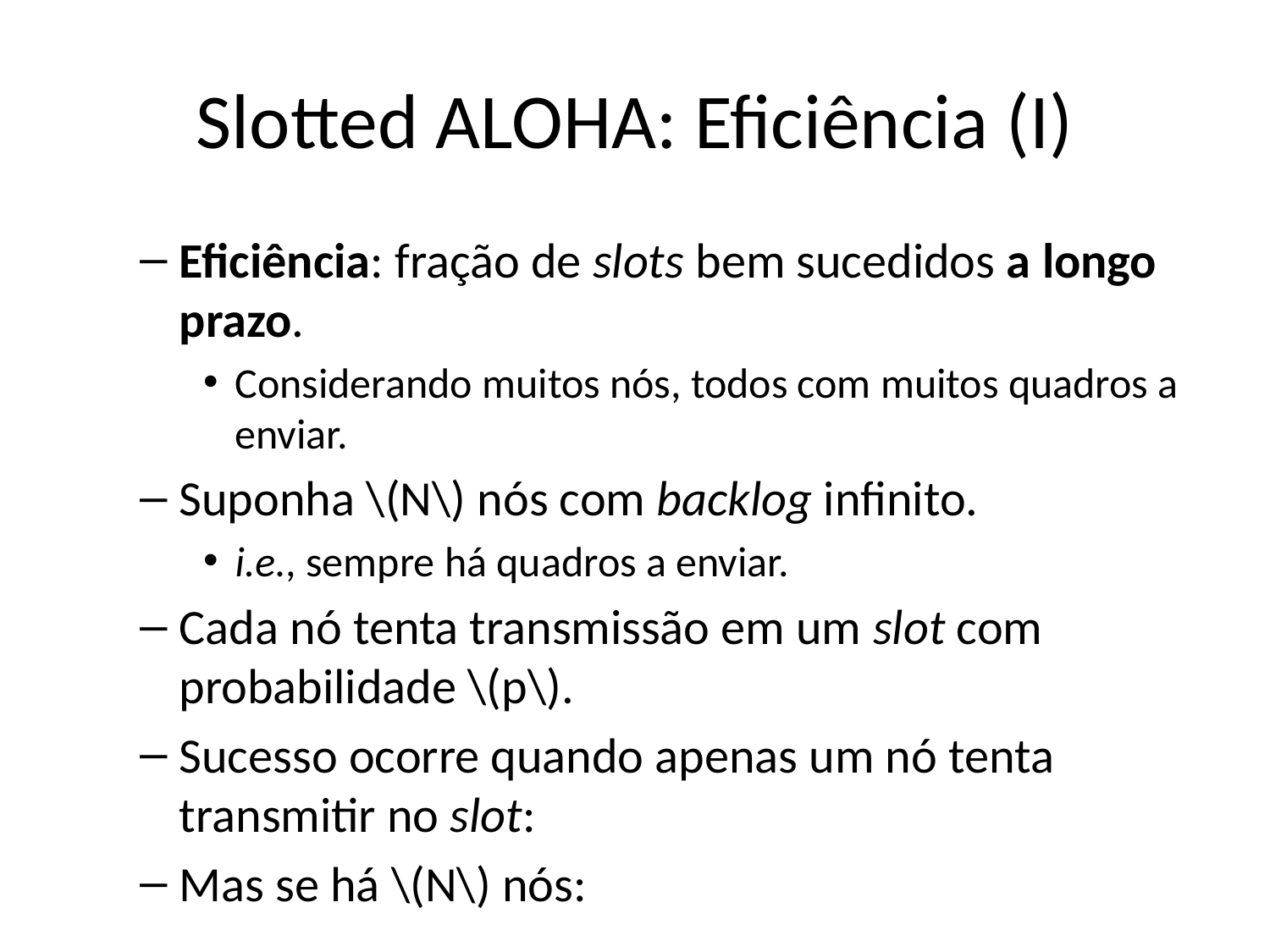

# Slotted ALOHA: Eficiência (I)
Eficiência: fração de slots bem sucedidos a longo prazo.
Considerando muitos nós, todos com muitos quadros a enviar.
Suponha \(N\) nós com backlog infinito.
i.e., sempre há quadros a enviar.
Cada nó tenta transmissão em um slot com probabilidade \(p\).
Sucesso ocorre quando apenas um nó tenta transmitir no slot:
Mas se há \(N\) nós: